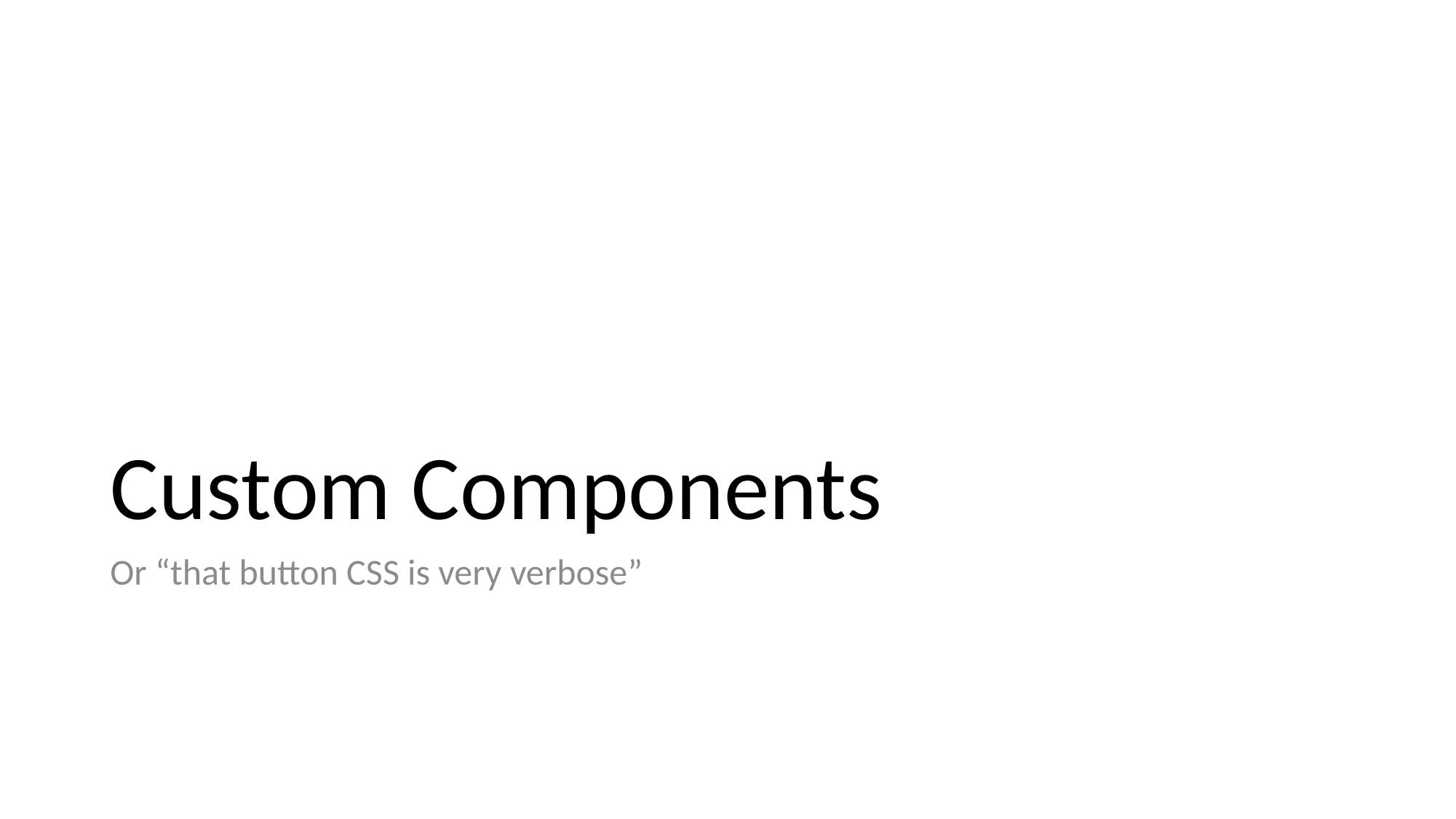

# Custom Components
Or “that button CSS is very verbose”